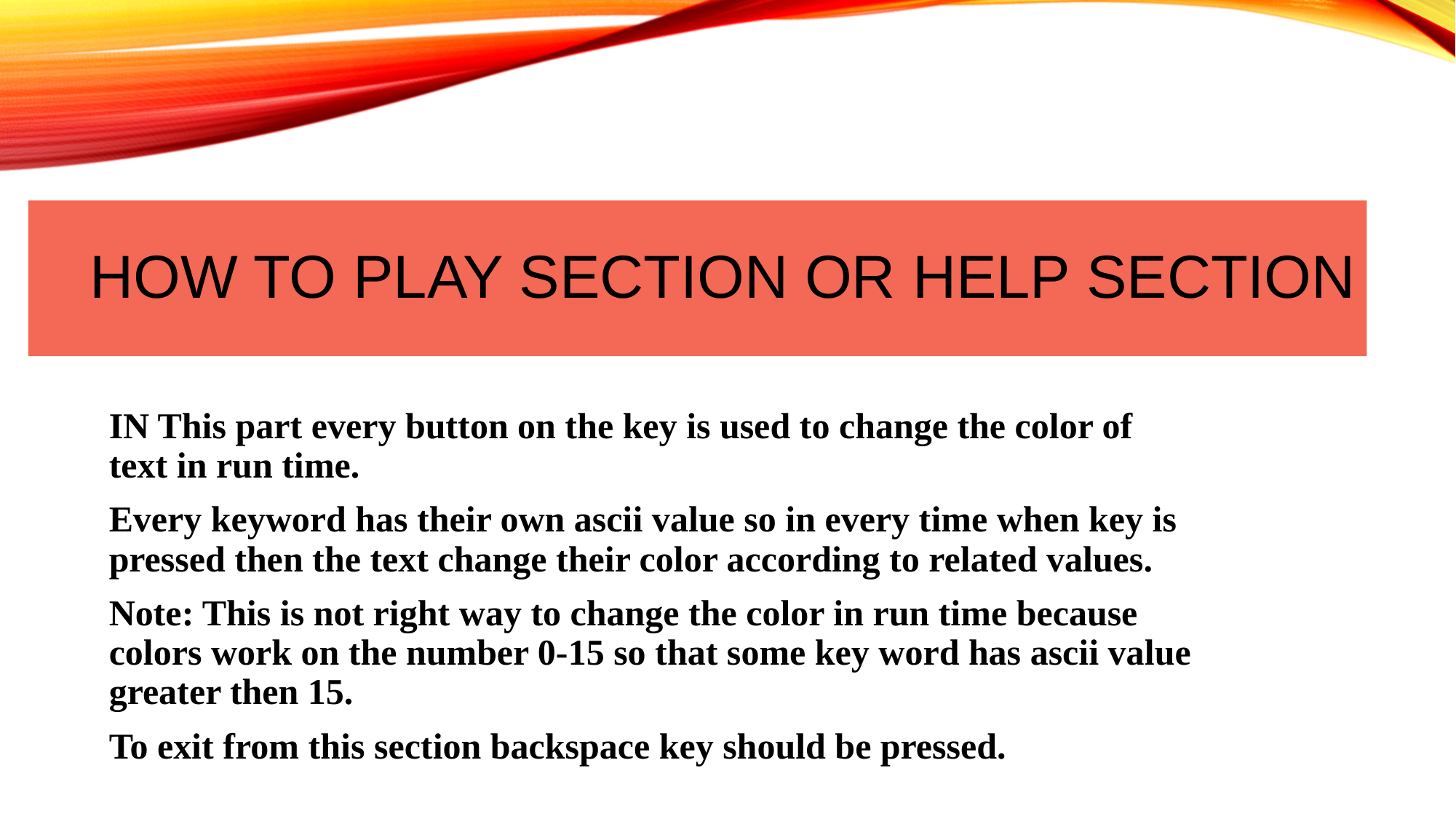

# How to play section or help section
IN This part every button on the key is used to change the color of text in run time.
Every keyword has their own ascii value so in every time when key is pressed then the text change their color according to related values.
Note: This is not right way to change the color in run time because colors work on the number 0-15 so that some key word has ascii value greater then 15.
To exit from this section backspace key should be pressed.